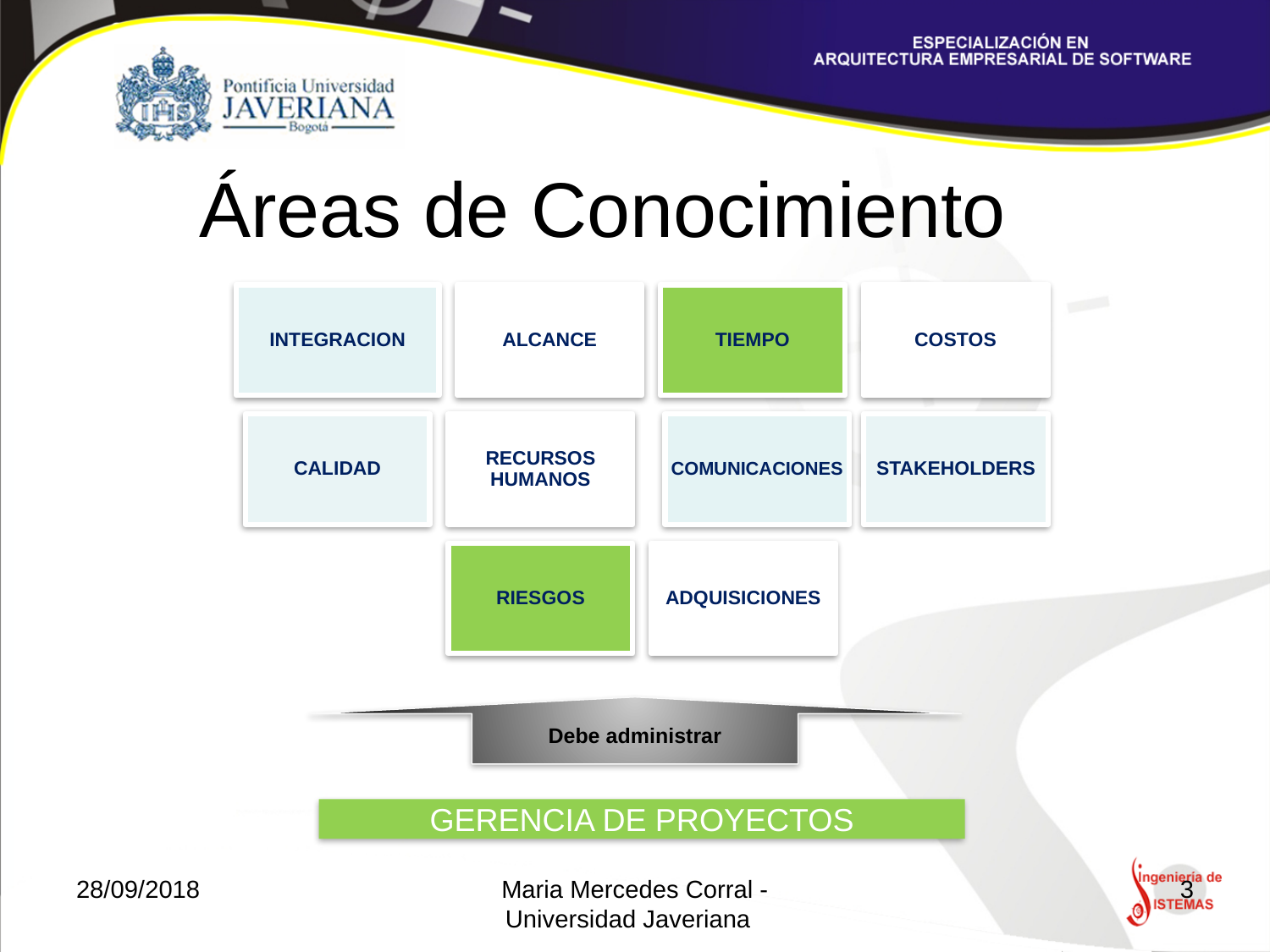

# Áreas de Conocimiento
INTEGRACION
ALCANCE
TIEMPO
COSTOS
CALIDAD
RECURSOS HUMANOS
COMUNICACIONES
STAKEHOLDERS
RIESGOS
ADQUISICIONES
Debe administrar
GERENCIA DE PROYECTOS
28/09/2018
Maria Mercedes Corral - Universidad Javeriana
3